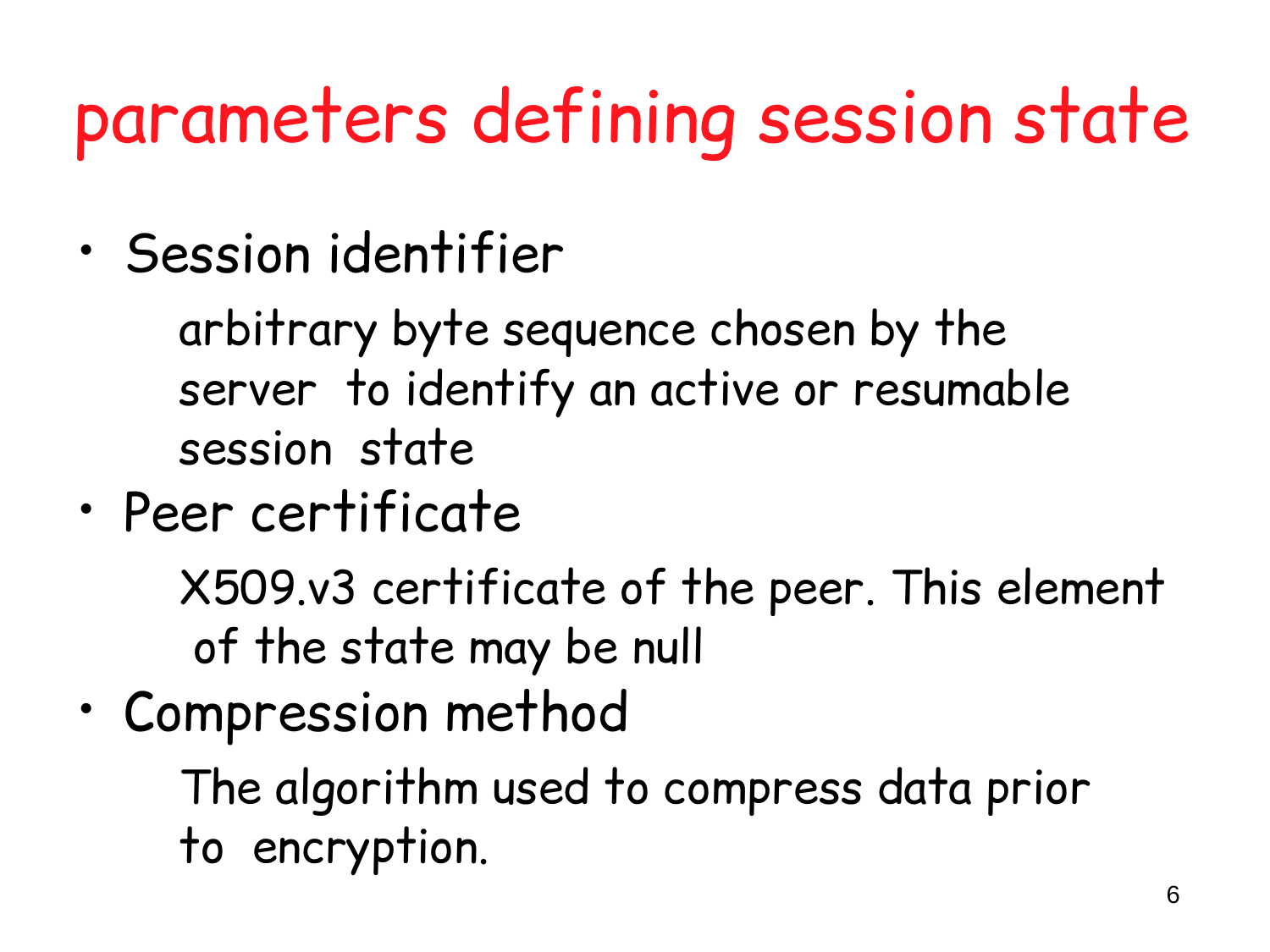

# parameters defining session state
Session identifier
arbitrary byte sequence chosen by the server  to identify an active or resumable session  state
Peer certificate
X509.v3 certificate of the peer. This element  of the state may be null
Compression method
The algorithm used to compress data prior to  encryption.
6